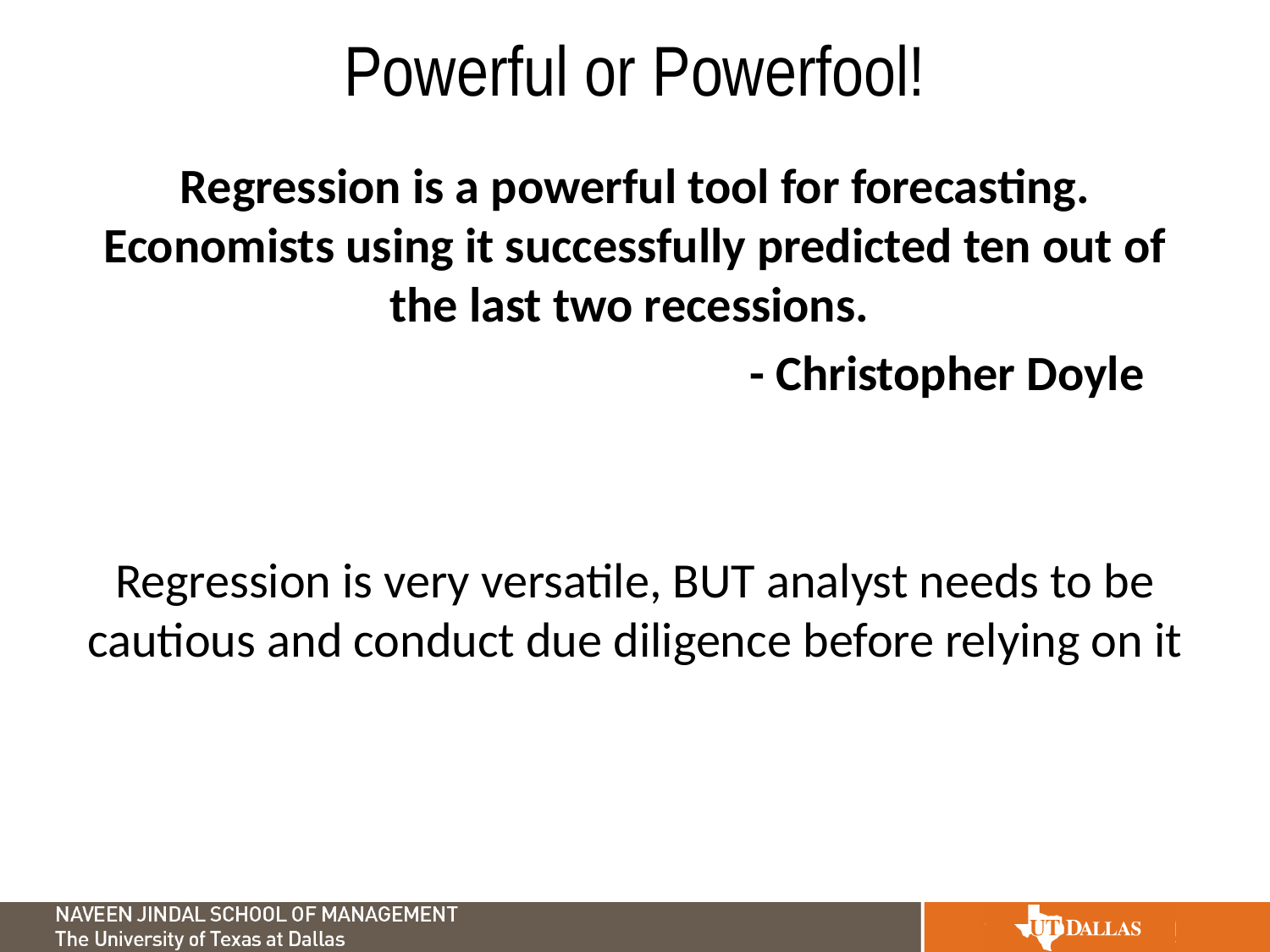

# Powerful or Powerfool!
Regression is a powerful tool for forecasting. Economists using it successfully predicted ten out of the last two recessions.
					- Christopher Doyle‏

Regression is very versatile, BUT analyst needs to be cautious and conduct due diligence before relying on it